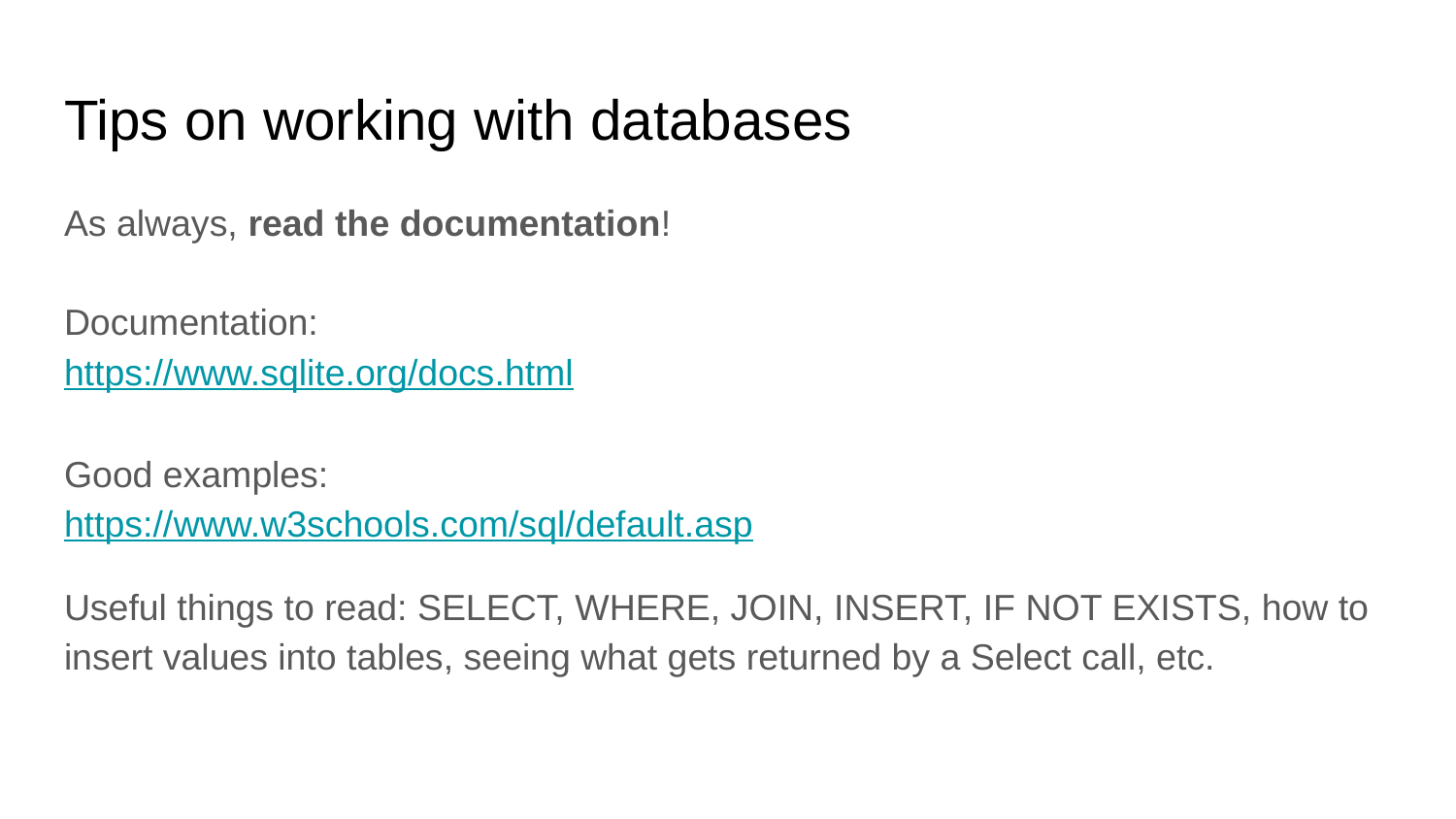

# Tips on working with databases
As always, read the documentation!

Documentation:
https://www.sqlite.org/docs.html

Good examples:
https://www.w3schools.com/sql/default.asp
Useful things to read: SELECT, WHERE, JOIN, INSERT, IF NOT EXISTS, how to insert values into tables, seeing what gets returned by a Select call, etc.